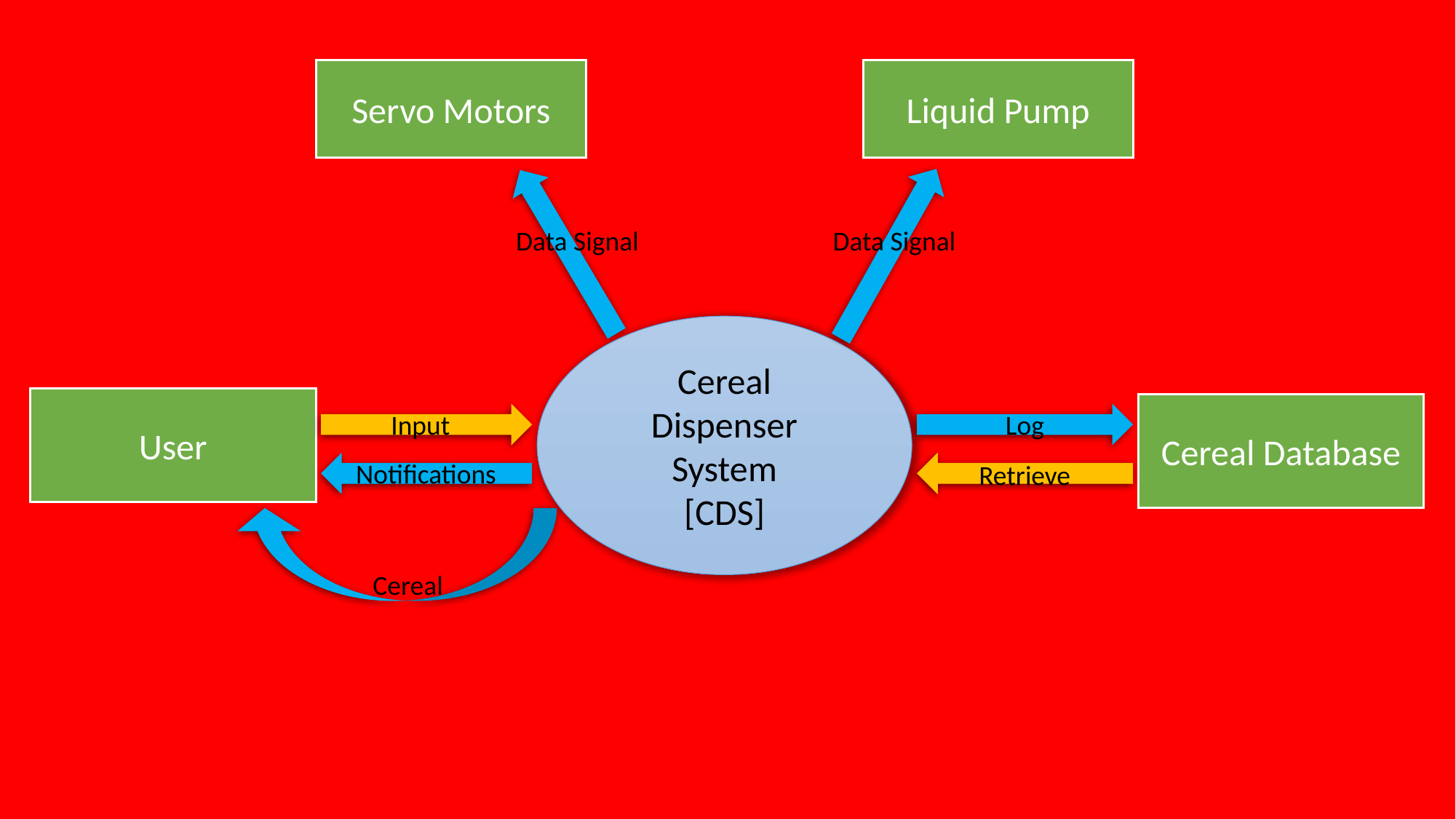

Liquid Pump
Servo Motors
Data Signal
Data Signal

Cereal Dispenser System
[CDS]
User
Cereal Database
Log
Input

Notifications

Retrieve

Cereal